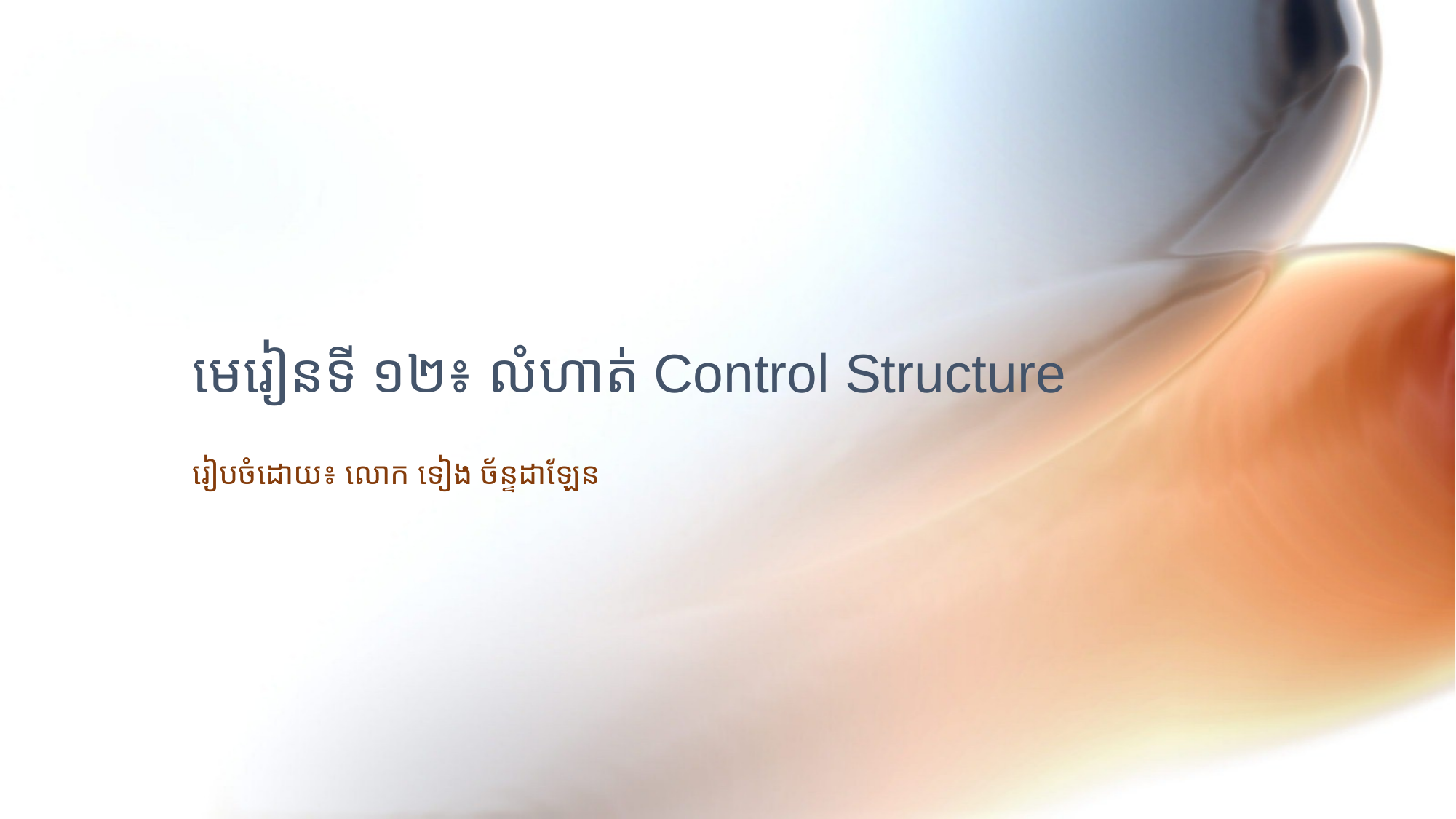

# មេរៀនទី ១២៖ លំហាត់ Control Structure
រៀបចំដោយ៖ លោក ទៀង ច័ន្ទដាឡែន